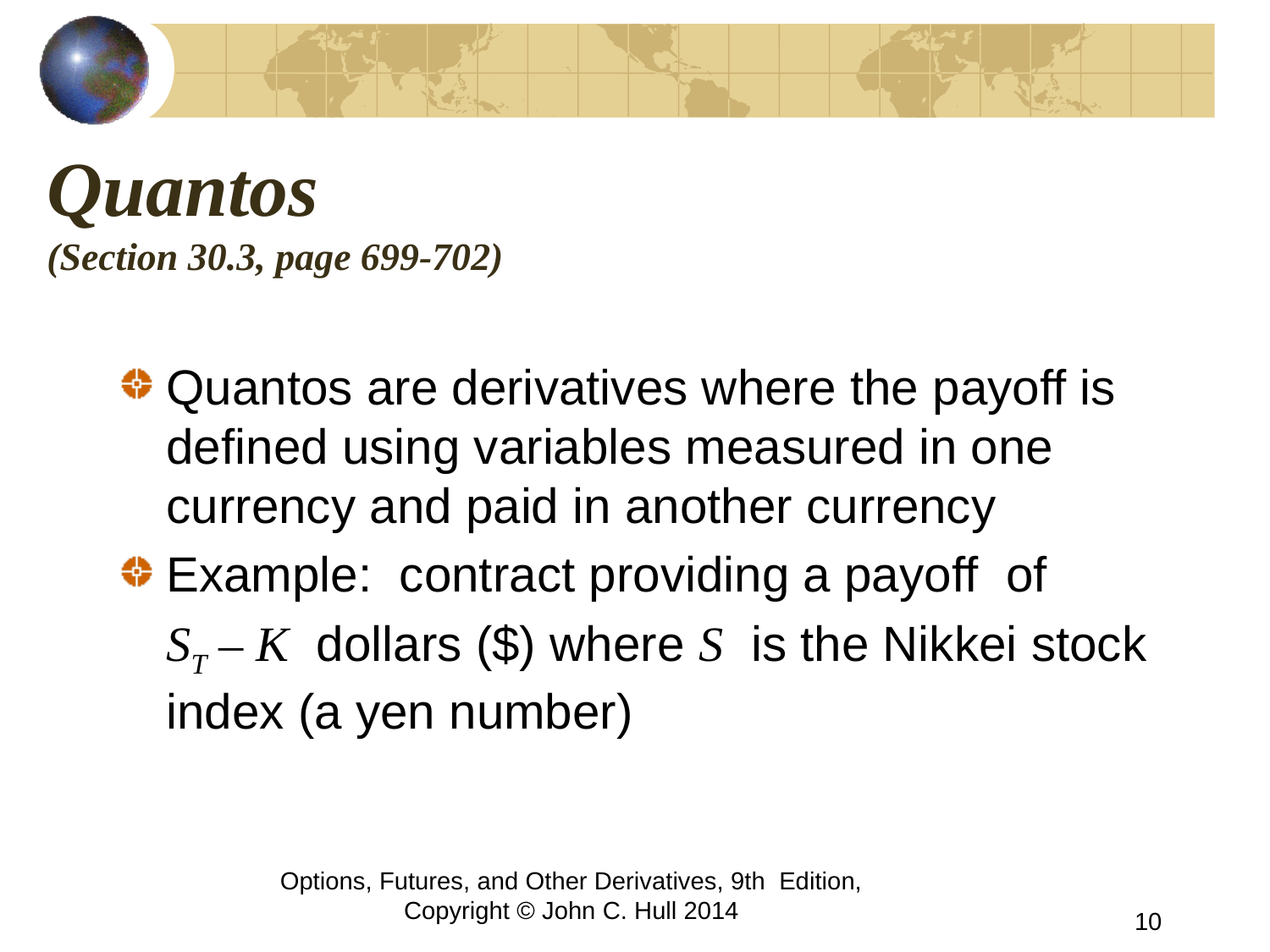

# Quantos (Section 30.3, page 699-702)
Quantos are derivatives where the payoff is defined using variables measured in one currency and paid in another currency
Example:  contract providing a payoff  of
	ST – K  dollars ($) where S  is the Nikkei stock index (a yen number)
Options, Futures, and Other Derivatives, 9th  Edition, Copyright © John C. Hull 2014
10